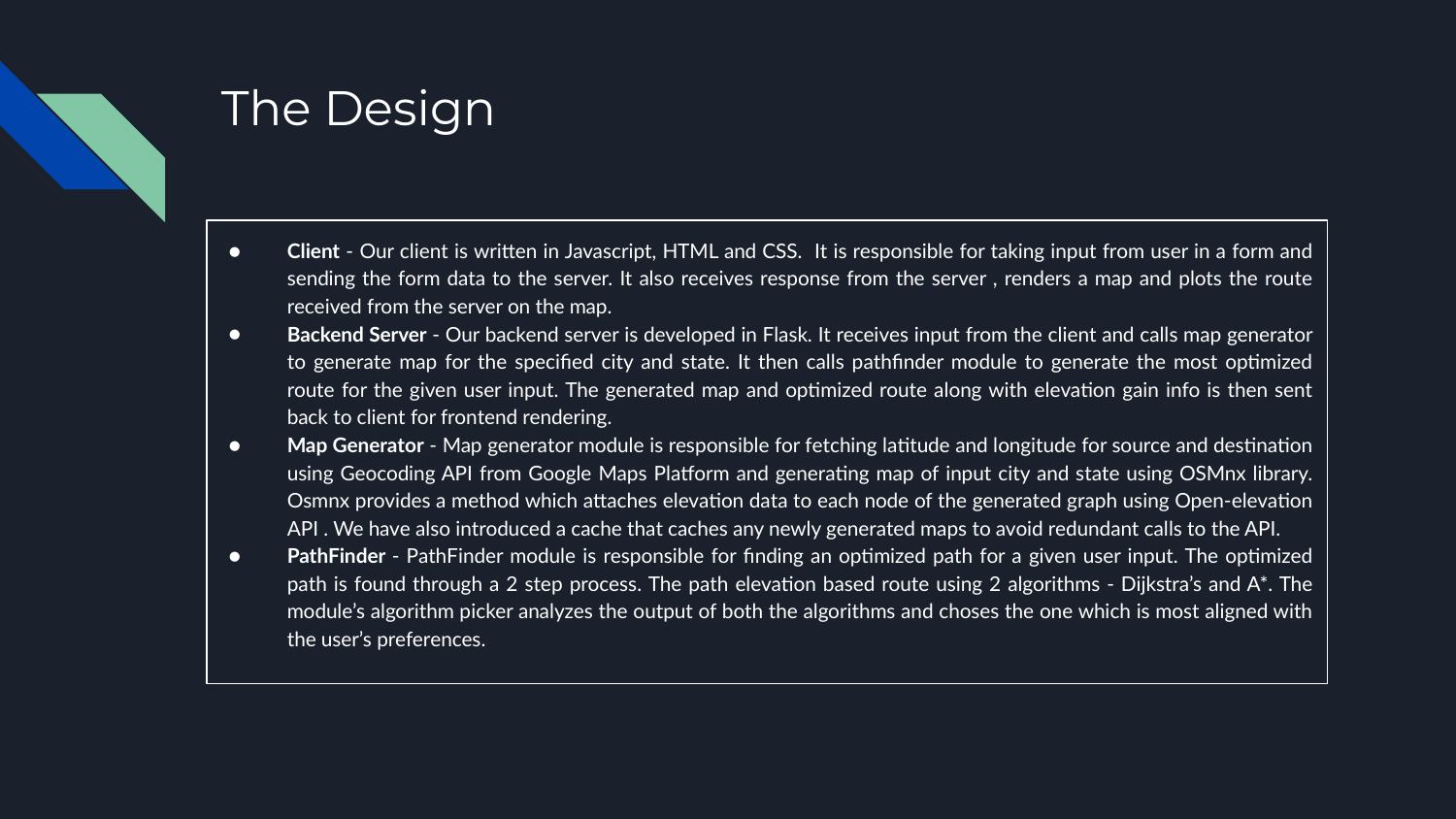

# The Design
Client - Our client is written in Javascript, HTML and CSS.  It is responsible for taking input from user in a form and sending the form data to the server. It also receives response from the server , renders a map and plots the route received from the server on the map.
Backend Server - Our backend server is developed in Flask. It receives input from the client and calls map generator to generate map for the specified city and state. It then calls pathfinder module to generate the most optimized route for the given user input. The generated map and optimized route along with elevation gain info is then sent back to client for frontend rendering.
Map Generator - Map generator module is responsible for fetching latitude and longitude for source and destination using Geocoding API from Google Maps Platform and generating map of input city and state using OSMnx library. Osmnx provides a method which attaches elevation data to each node of the generated graph using Open-elevation API . We have also introduced a cache that caches any newly generated maps to avoid redundant calls to the API.
PathFinder - PathFinder module is responsible for finding an optimized path for a given user input. The optimized path is found through a 2 step process. The path elevation based route using 2 algorithms - Dijkstra’s and A*. The module’s algorithm picker analyzes the output of both the algorithms and choses the one which is most aligned with the user’s preferences.